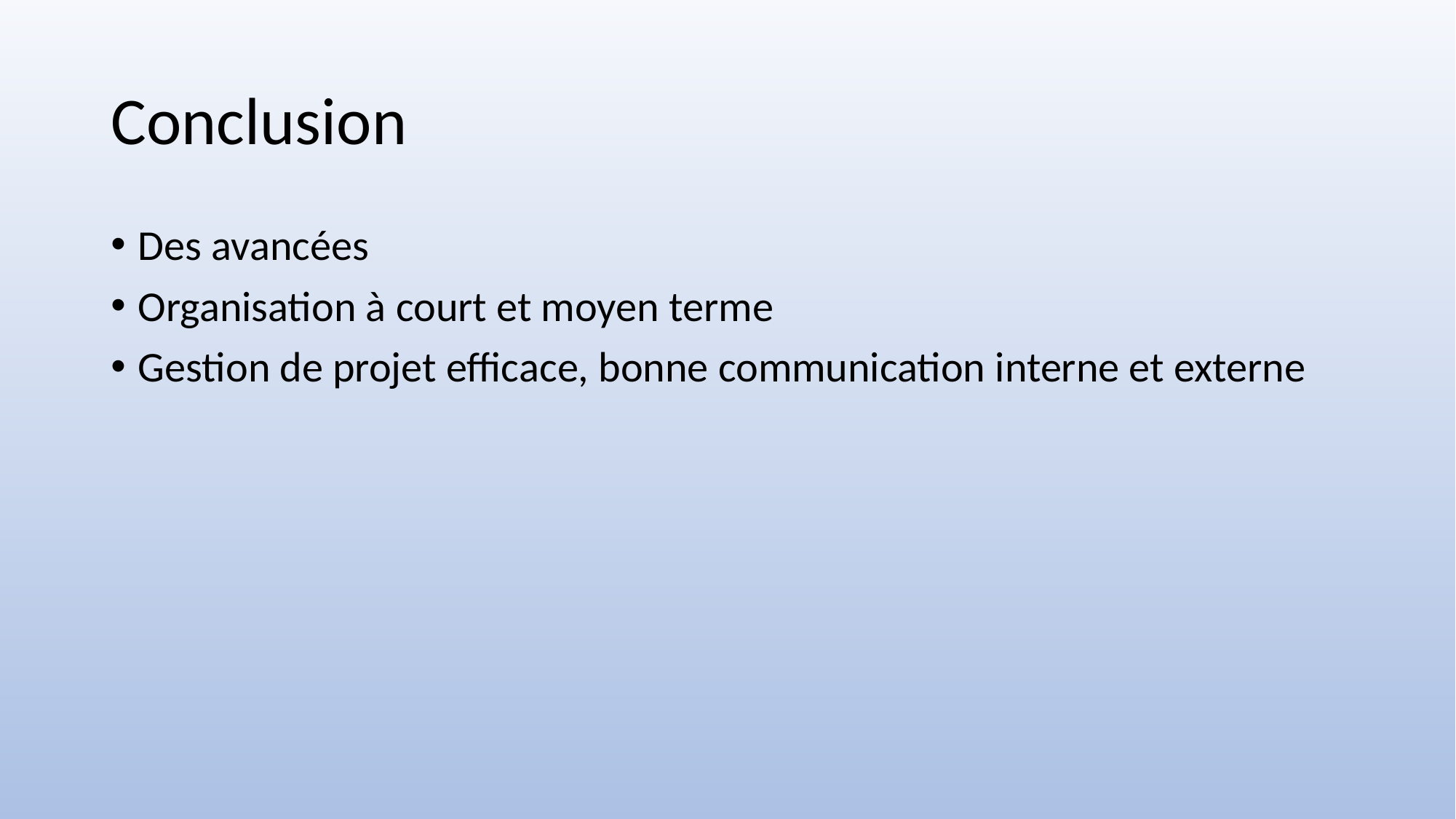

# Conclusion
Des avancées
Organisation à court et moyen terme
Gestion de projet efficace, bonne communication interne et externe